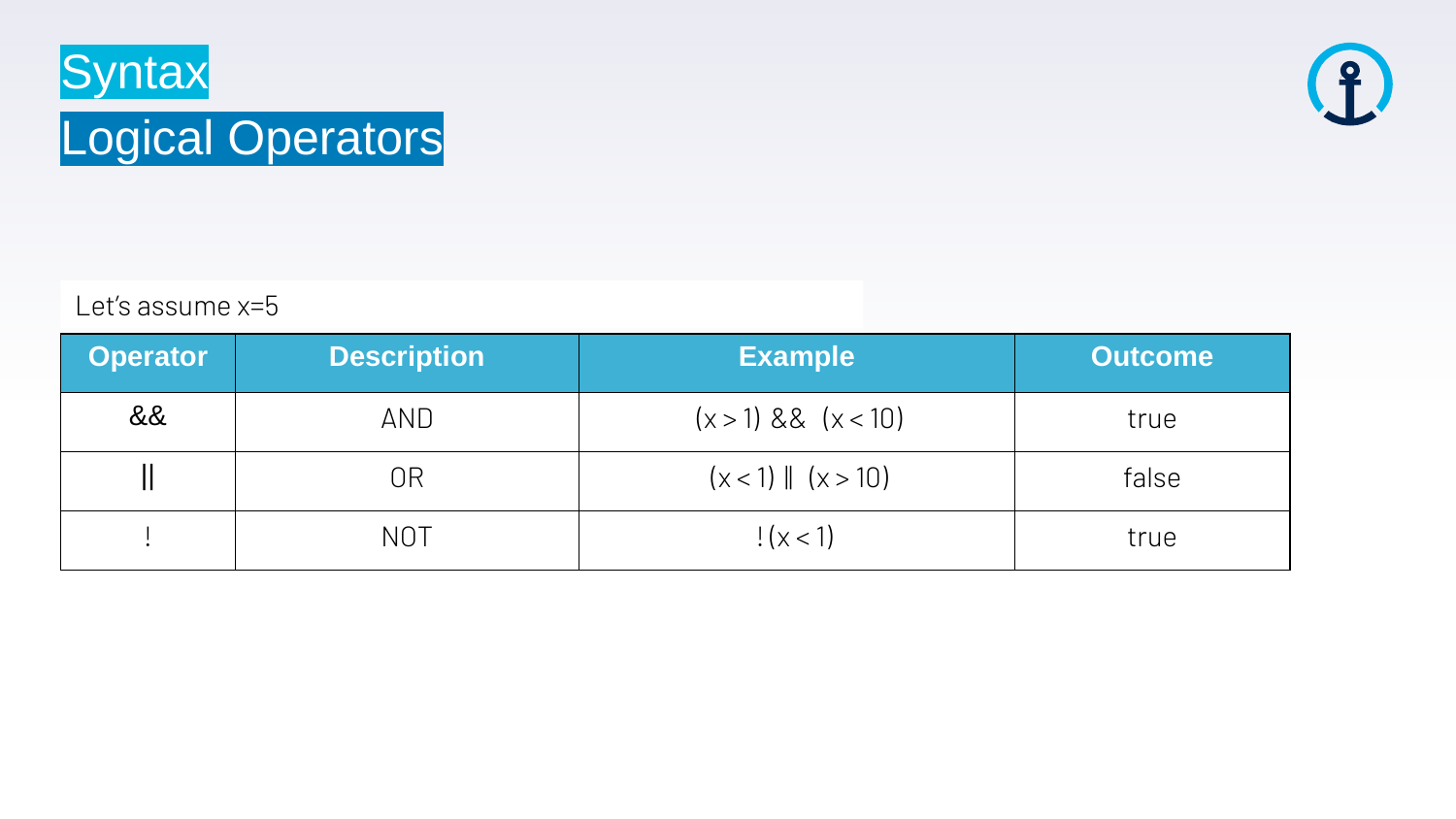

Syntax
Logical Operators
Let’s assume x=5
| Operator | Description | Example | Outcome |
| --- | --- | --- | --- |
| && | AND | (x > 1) && (x < 10) | true |
| || | OR | (x < 1) || (x > 10) | false |
| ! | NOT | ! (x < 1) | true |